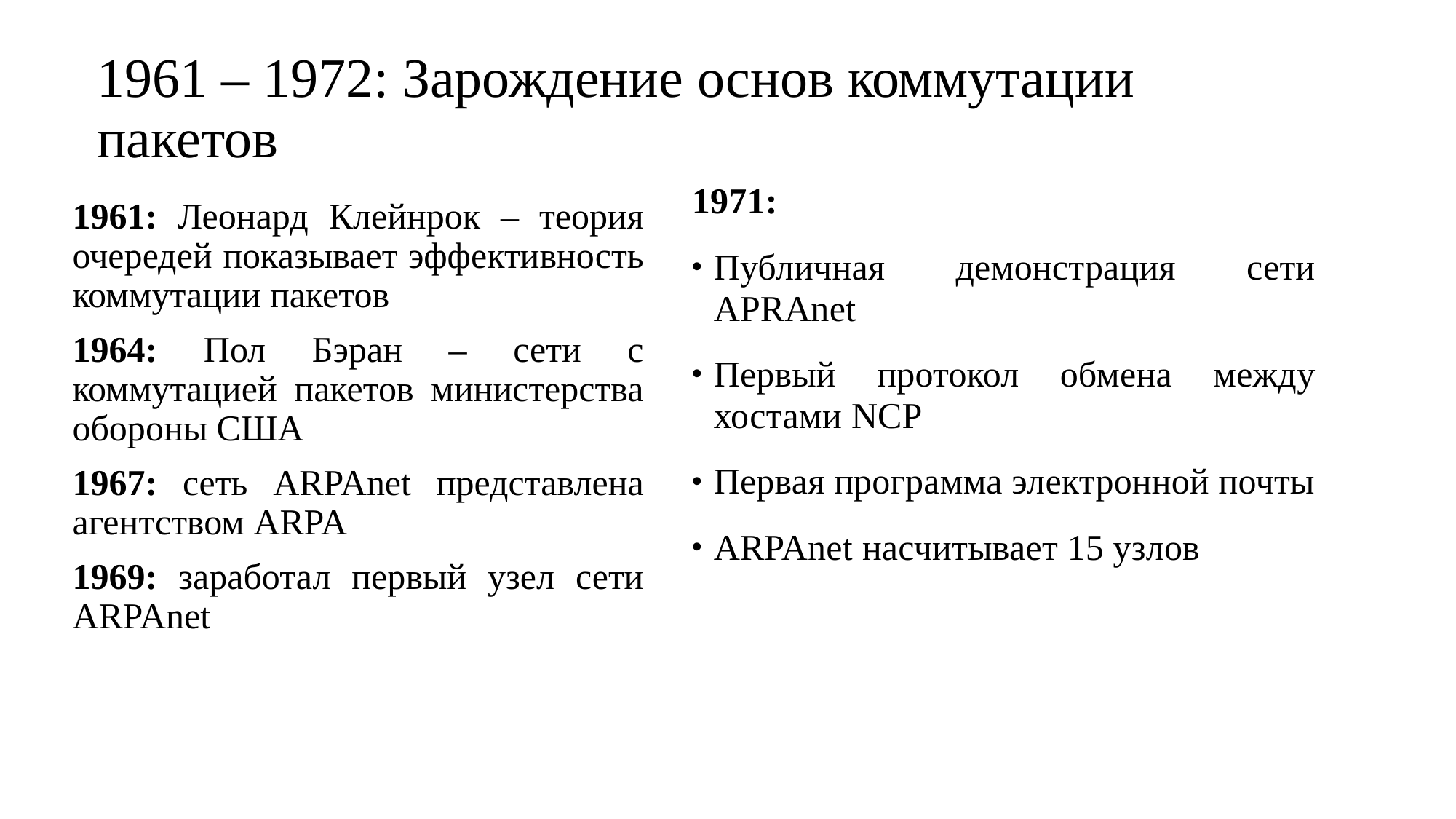

# 1961 – 1972: Зарождение основ коммутации пакетов
1971:
Публичная демонстрация сети APRAnet
Первый протокол обмена между хостами NCP
Первая программа электронной почты
ARPAnet насчитывает 15 узлов
1961: Леонард Клейнрок – теория очередей показывает эффективность коммутации пакетов
1964: Пол Бэран – сети с коммутацией пакетов министерства обороны США
1967: сеть ARPAnet представлена агентством ARPA
1969: заработал первый узел сети ARPAnet